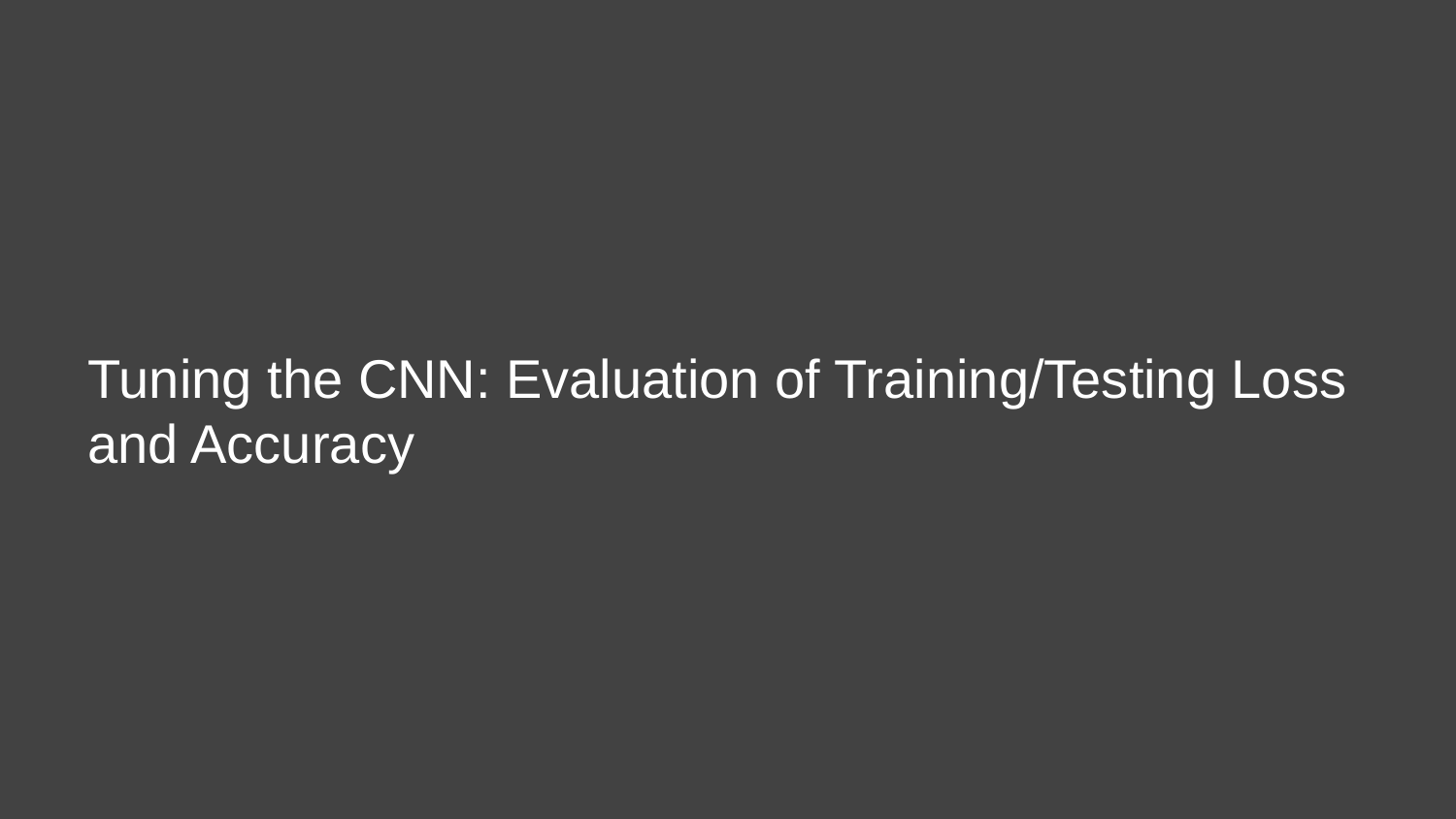

# Tuning the CNN: Evaluation of Training/Testing Loss and Accuracy